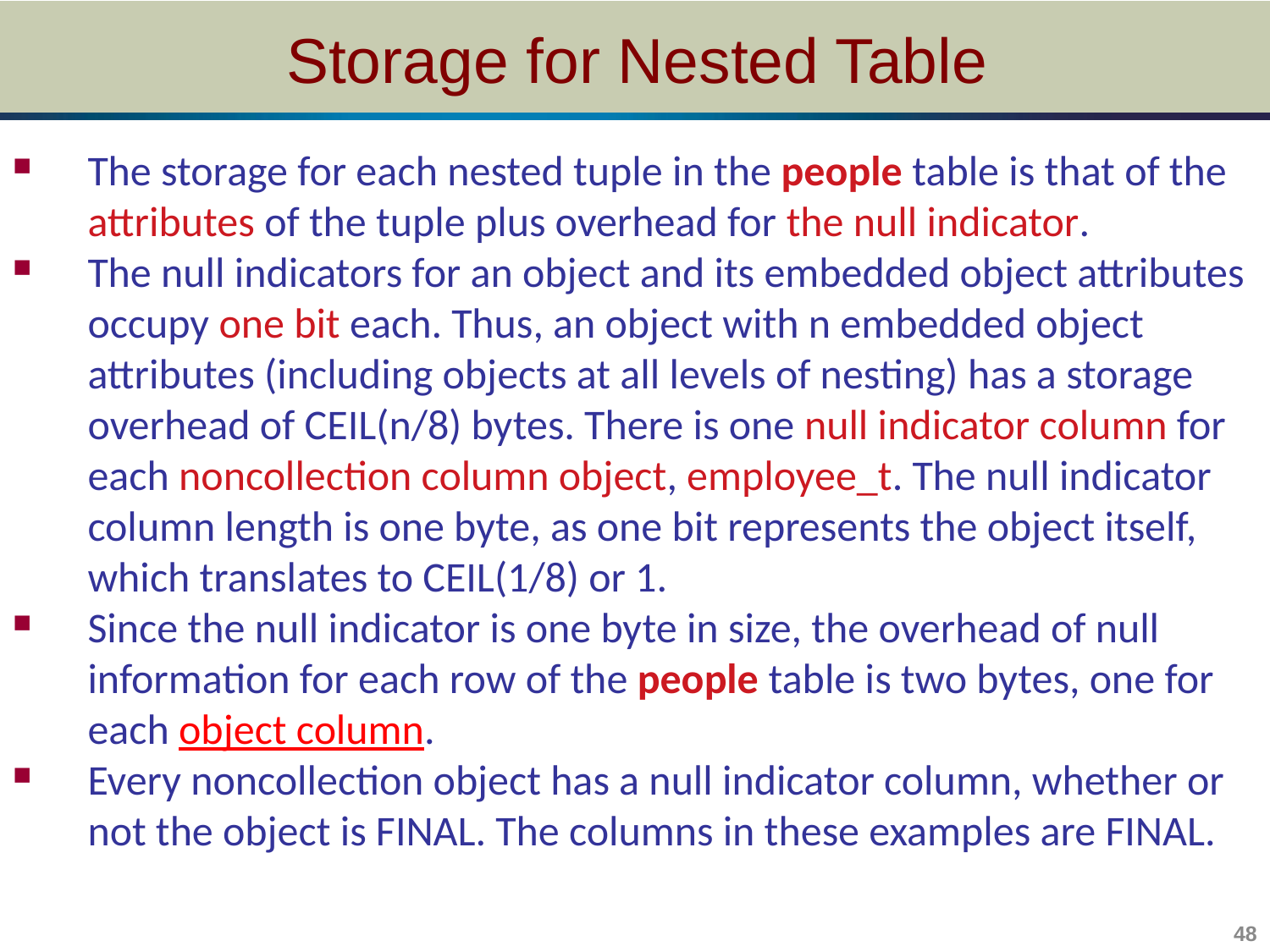

# Storage for Nested Table
The storage for each nested tuple in the people table is that of the attributes of the tuple plus overhead for the null indicator.
The null indicators for an object and its embedded object attributes occupy one bit each. Thus, an object with n embedded object attributes (including objects at all levels of nesting) has a storage overhead of CEIL(n/8) bytes. There is one null indicator column for each noncollection column object, employee_t. The null indicator column length is one byte, as one bit represents the object itself, which translates to CEIL(1/8) or 1.
Since the null indicator is one byte in size, the overhead of null information for each row of the people table is two bytes, one for each object column.
Every noncollection object has a null indicator column, whether or not the object is FINAL. The columns in these examples are FINAL.

48